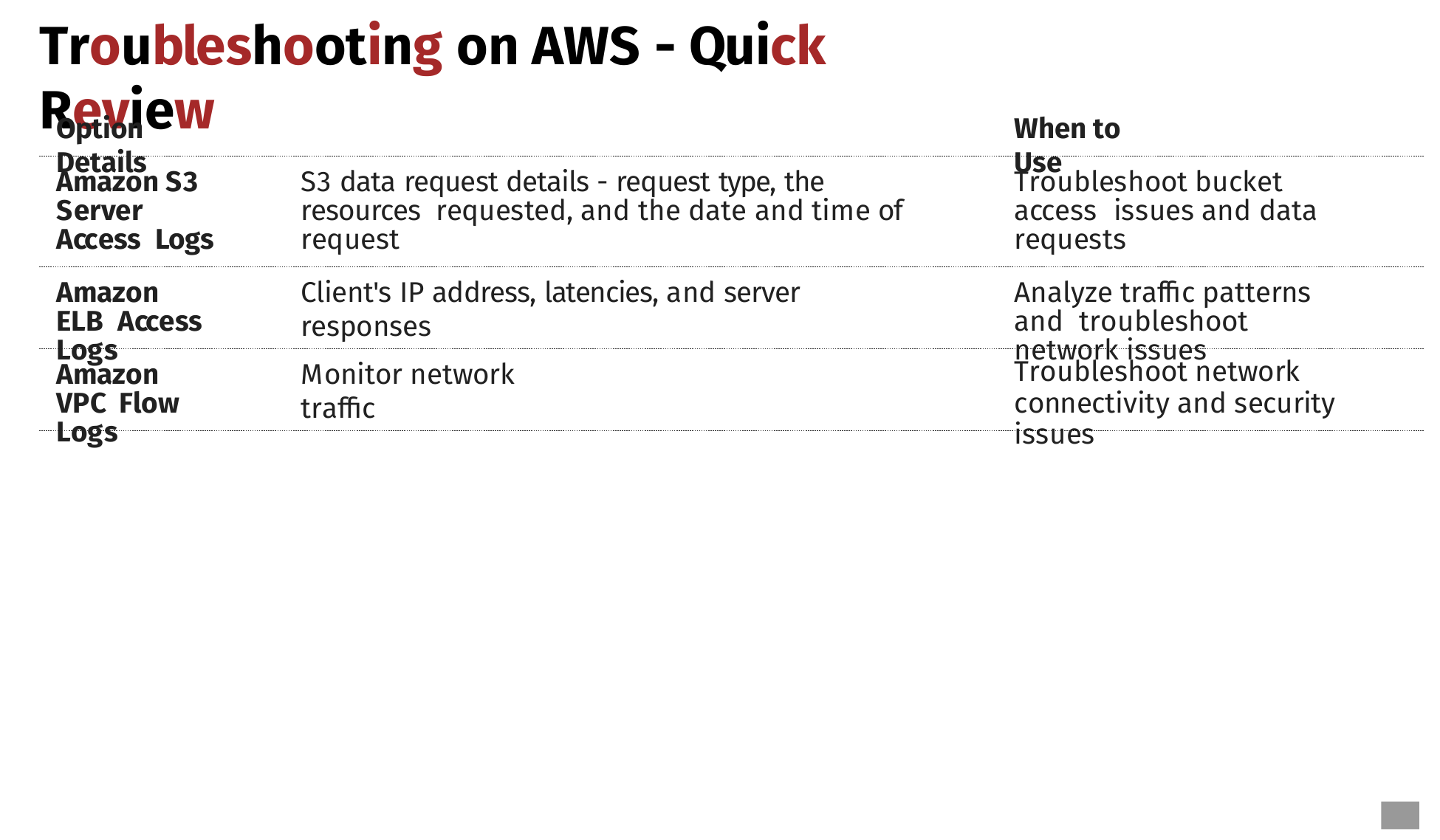

# Troubleshooting on AWS - Quick Review

Option	Details
When to Use

Amazon S3  Server Access  Logs
S3 data request details - request type, the resources  requested, and the date and time of request
Troubleshoot bucket access  issues and data requests

Amazon ELB  Access Logs
Client's IP address, latencies, and server responses
Analyze traffic patterns and  troubleshoot network issues

Amazon VPC  Flow Logs
Monitor network traffic
Troubleshoot network
connectivity and security issues